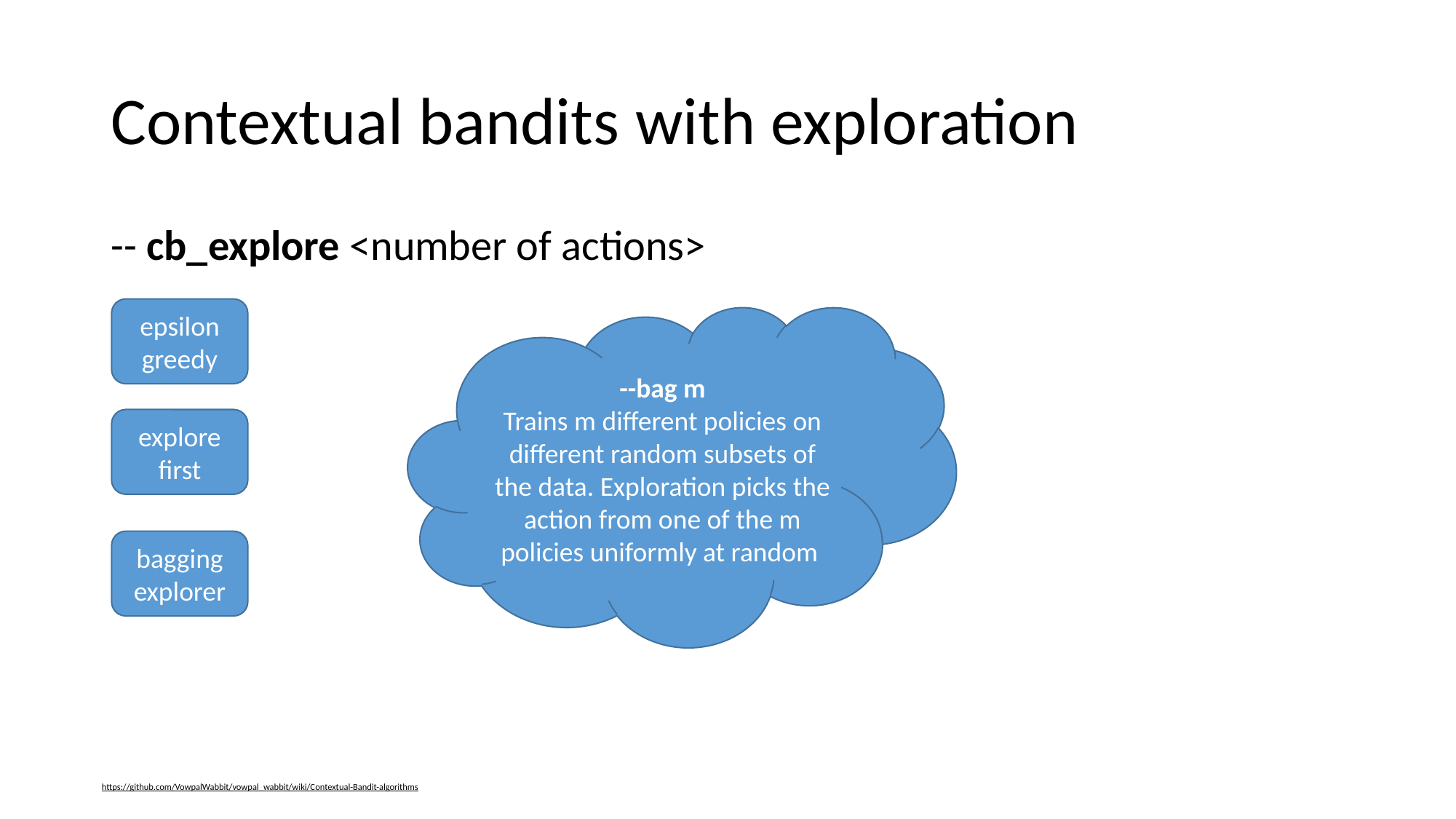

# Contextual bandits with exploration
-- cb_explore <number of actions>

epsilon greedy
--bag m
Trains m different policies on different random subsets of the data. Exploration picks the action from one of the m policies uniformly at random
explore first
bagging explorer
https://github.com/VowpalWabbit/vowpal_wabbit/wiki/Contextual-Bandit-algorithms